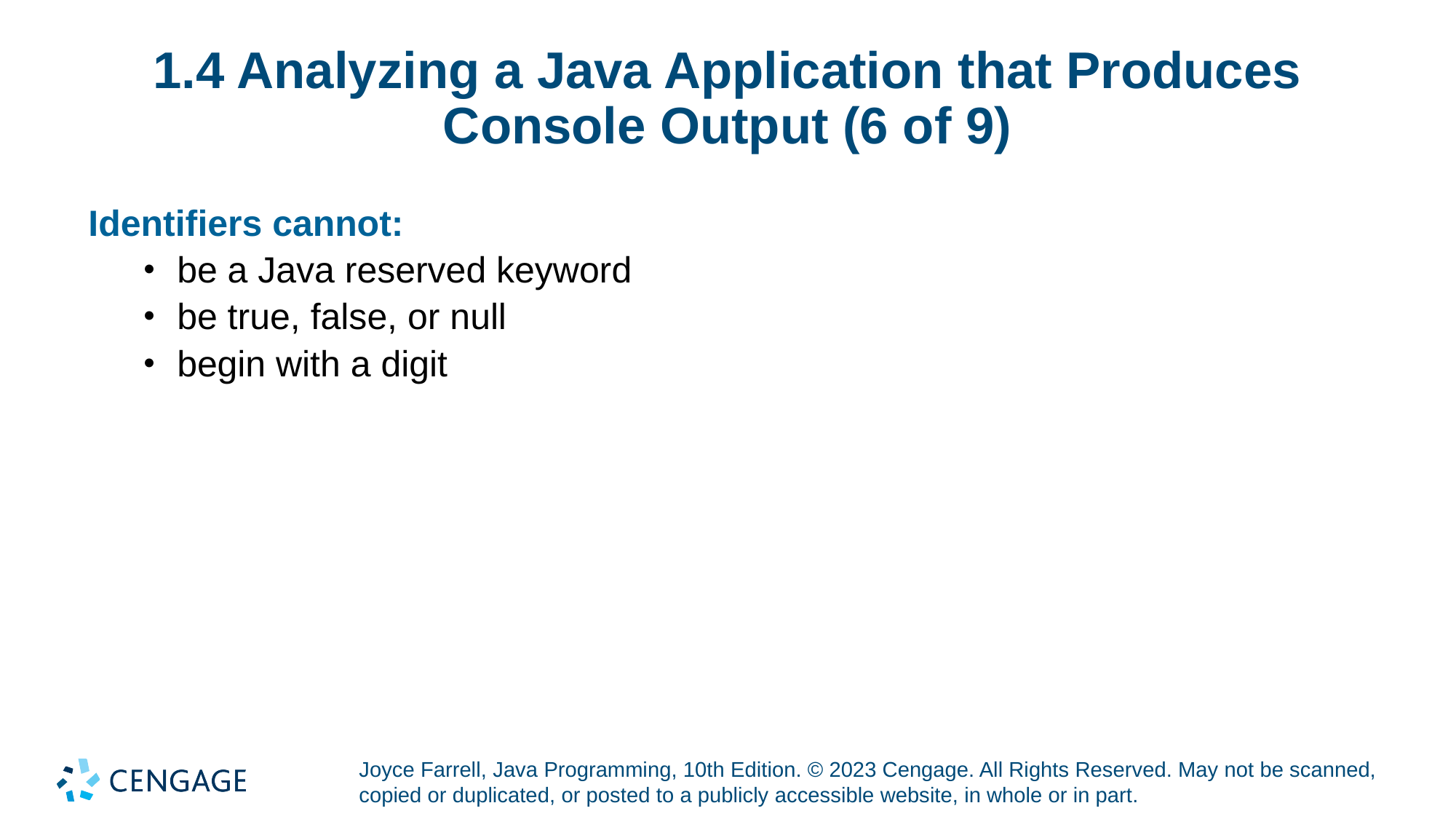

# 1.4 Analyzing a Java Application that Produces Console Output (6 of 9)

Identifiers cannot:
be a Java reserved keyword
be true, false, or null
begin with a digit